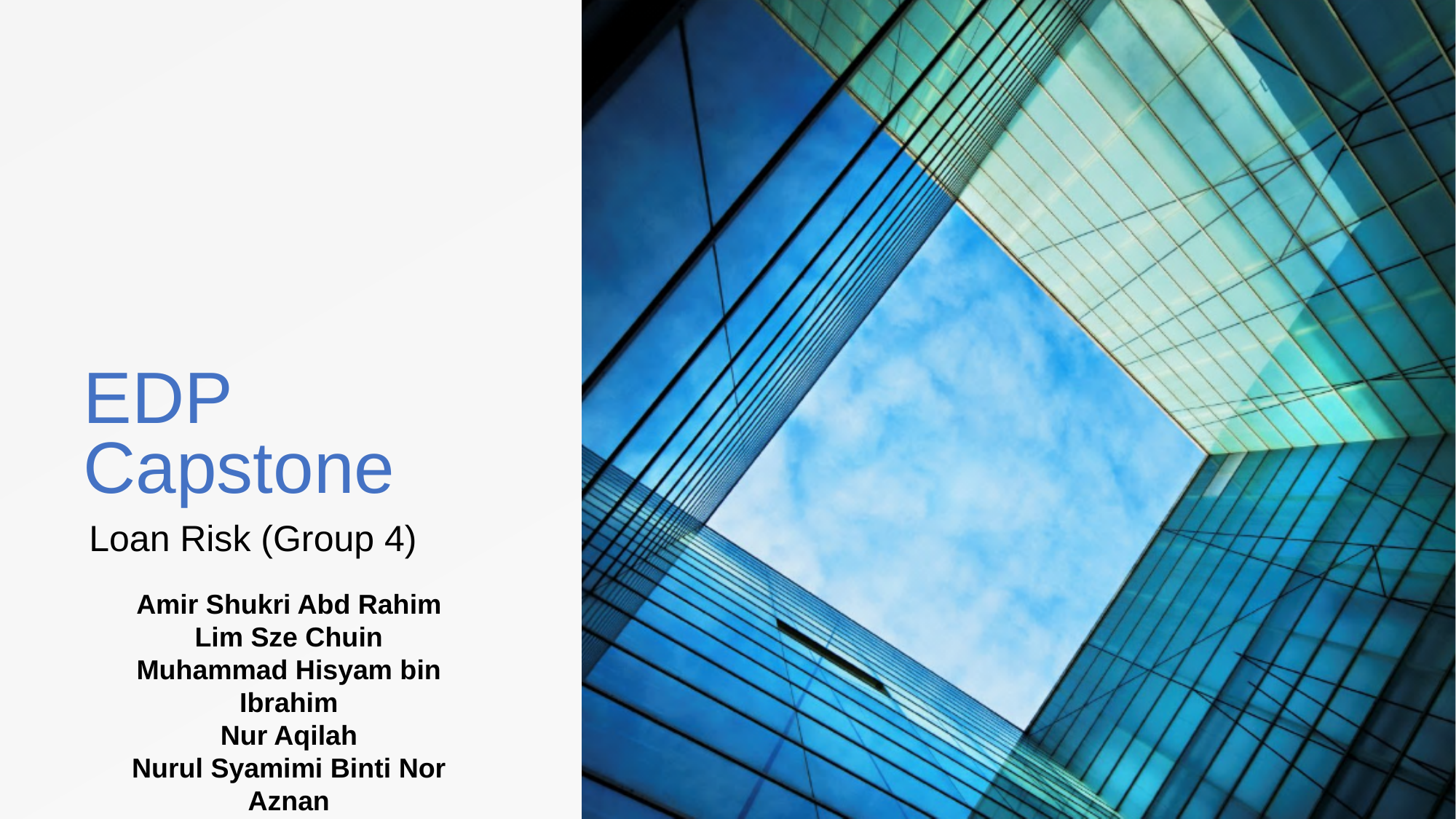

# EDP Capstone
Loan Risk (Group 4)
Amir Shukri Abd Rahim
Lim Sze Chuin
Muhammad Hisyam bin Ibrahim
Nur Aqilah
Nurul Syamimi Binti Nor Aznan